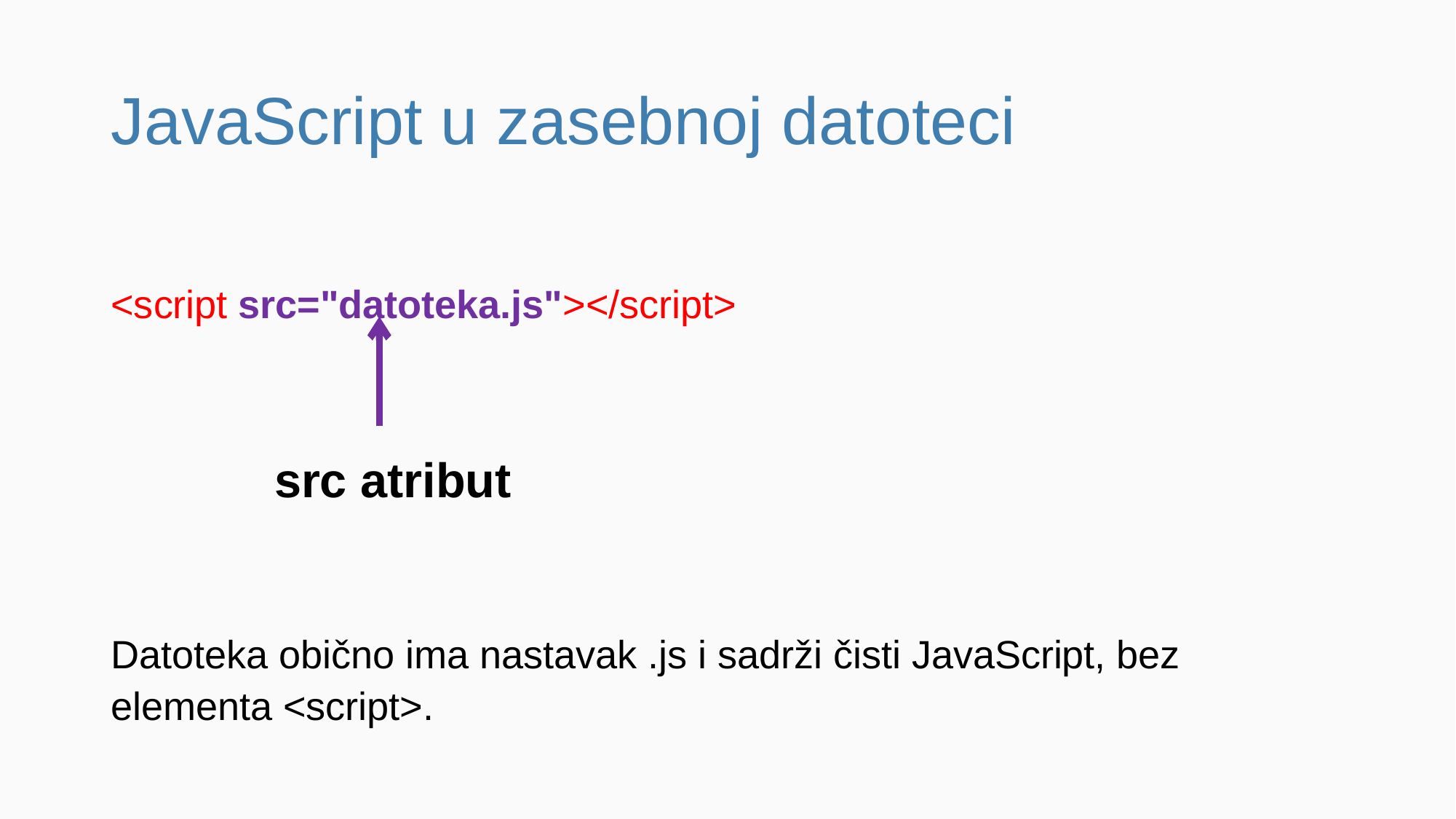

# JavaScript u zasebnoj datoteci

<script src="datoteka.js"></script>

Datoteka obično ima nastavak .js i sadrži čisti JavaScript, bez elementa <script>.
src atribut